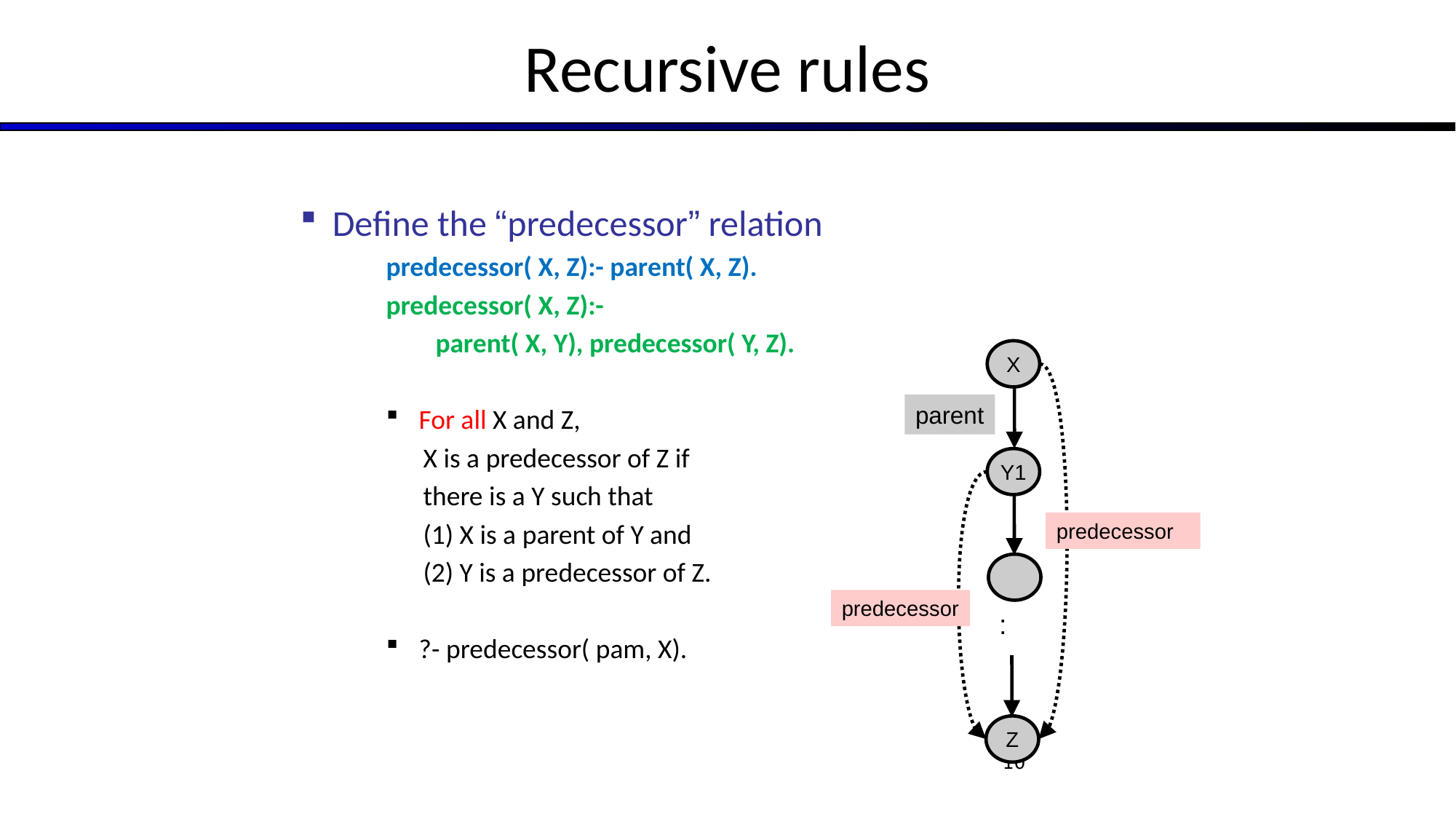

# Recursive rules
Define the “predecessor” relation
predecessor( X, Z):- parent( X, Z).
predecessor( X, Z):-
        parent( X, Y), predecessor( Y, Z).

For all X and Z,
      X is a predecessor of Z if
      there is a Y such that
      (1) X is a parent of Y and
      (2) Y is a predecessor of Z.

?- predecessor( pam, X).

X

parent
Y1

predecessor

predecessor
:

Z
10